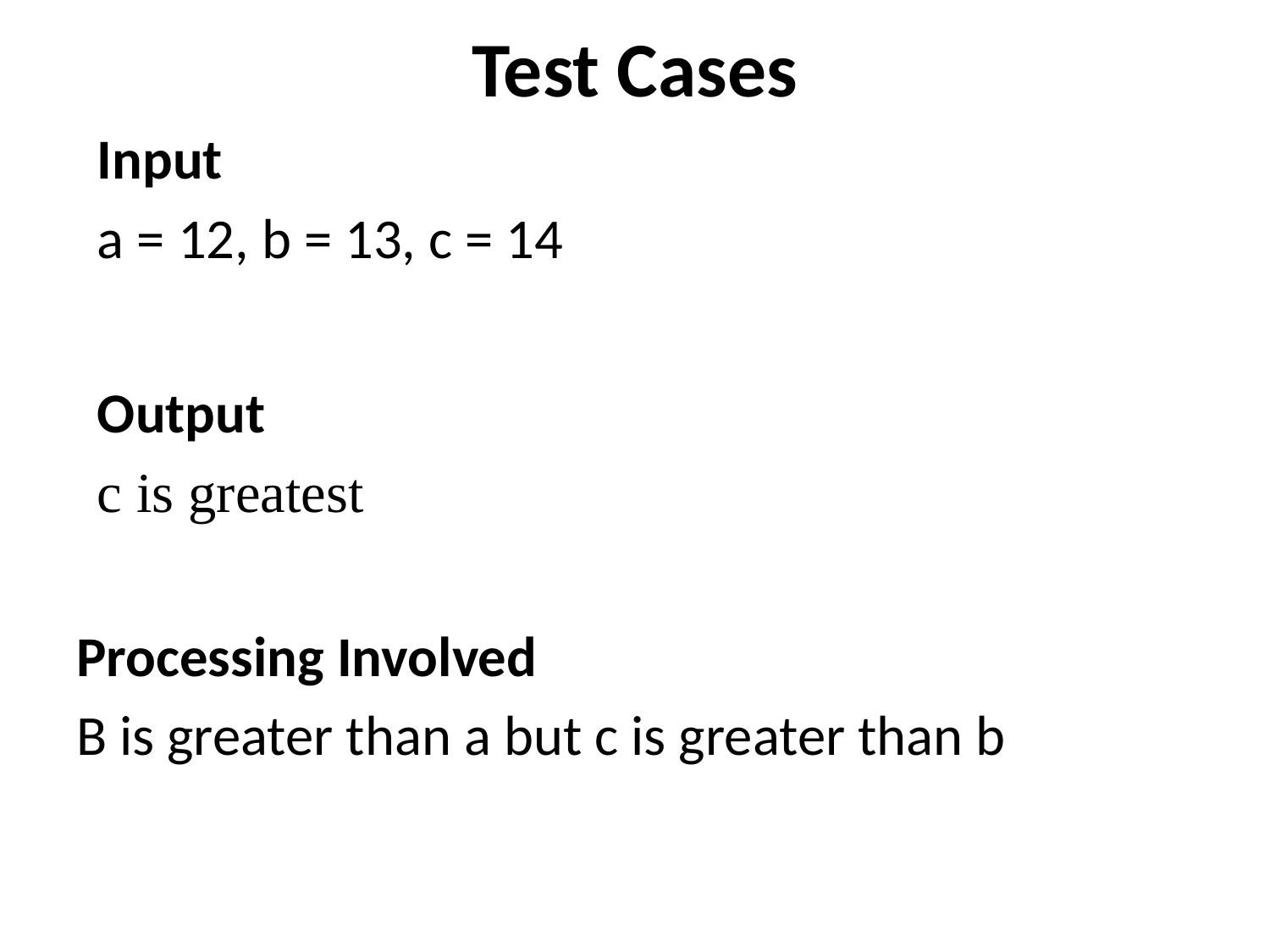

# Test Cases
Input
a = 12, b = 13, c = 14
Output
c is greatest
Processing Involved
B is greater than a but c is greater than b